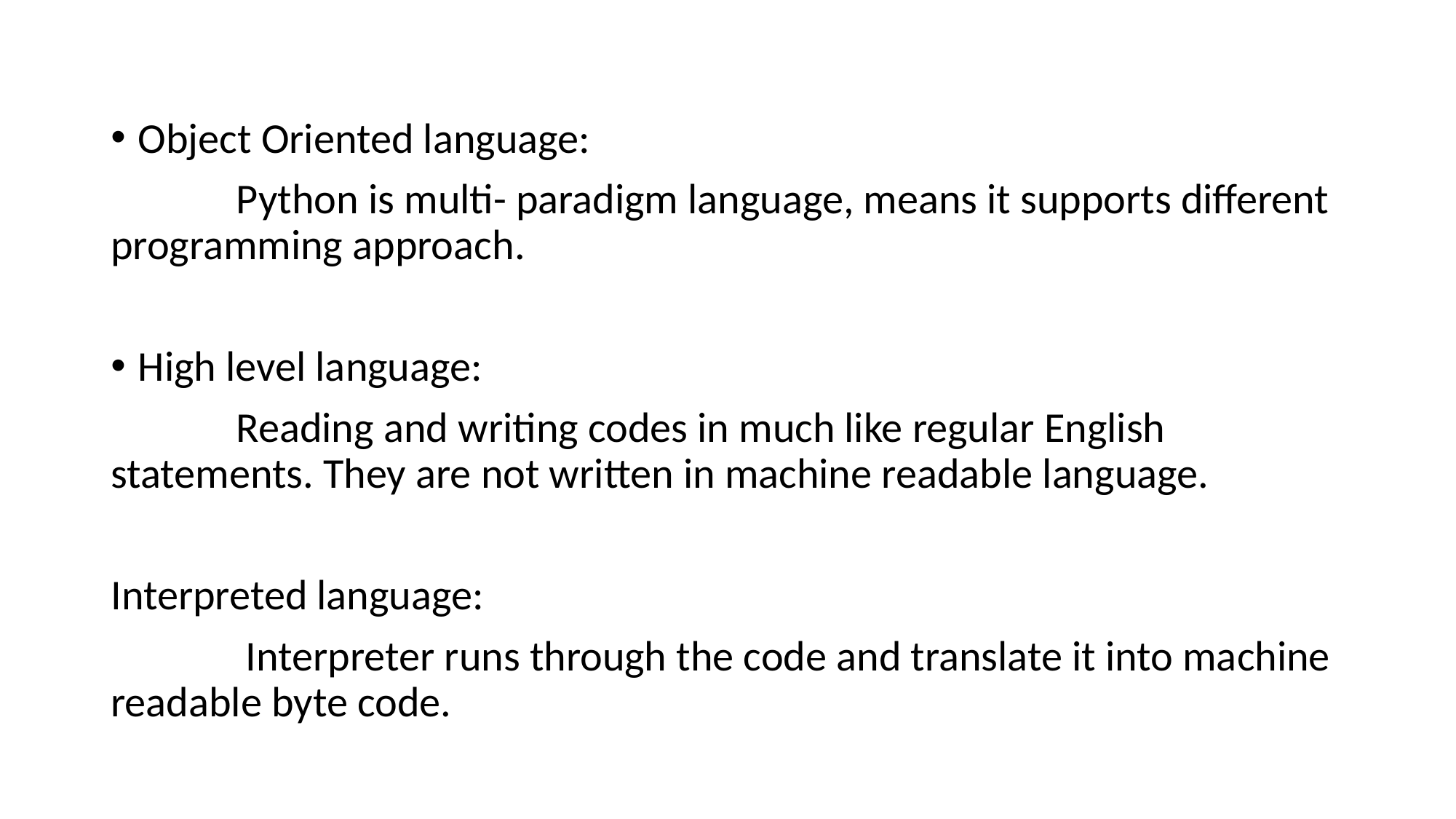

Object Oriented language:
             Python is multi- paradigm language, means it supports different programming approach.

High level language:
             Reading and writing codes in much like regular English statements. They are not written in machine readable language.

Interpreted language:
              Interpreter runs through the code and translate it into machine readable byte code.